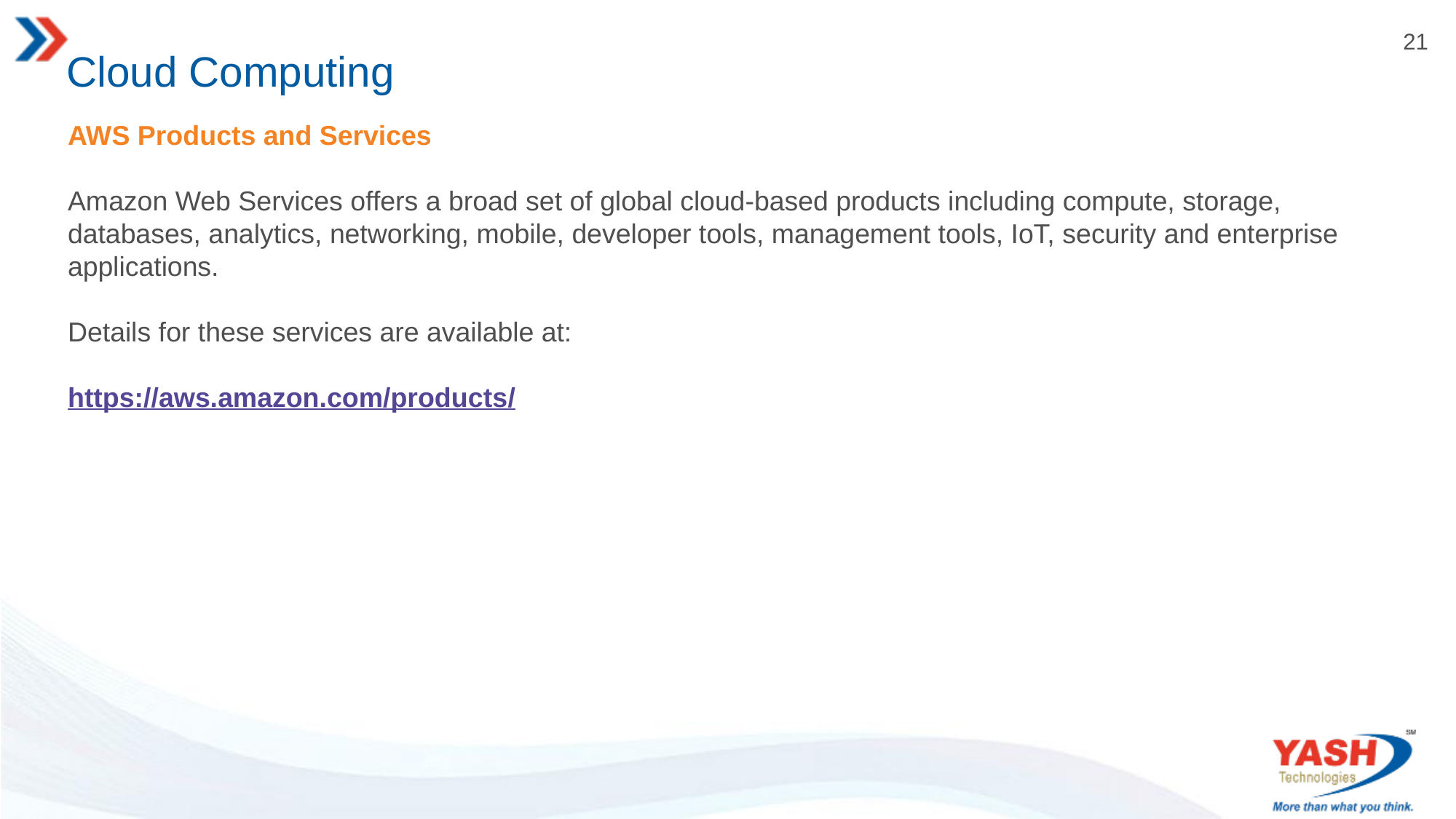

# Cloud Computing
AWS Products and Services

Amazon Web Services offers a broad set of global cloud-based products including compute, storage, databases, analytics, networking, mobile, developer tools, management tools, IoT, security and enterprise applications.
Details for these services are available at:
https://aws.amazon.com/products/